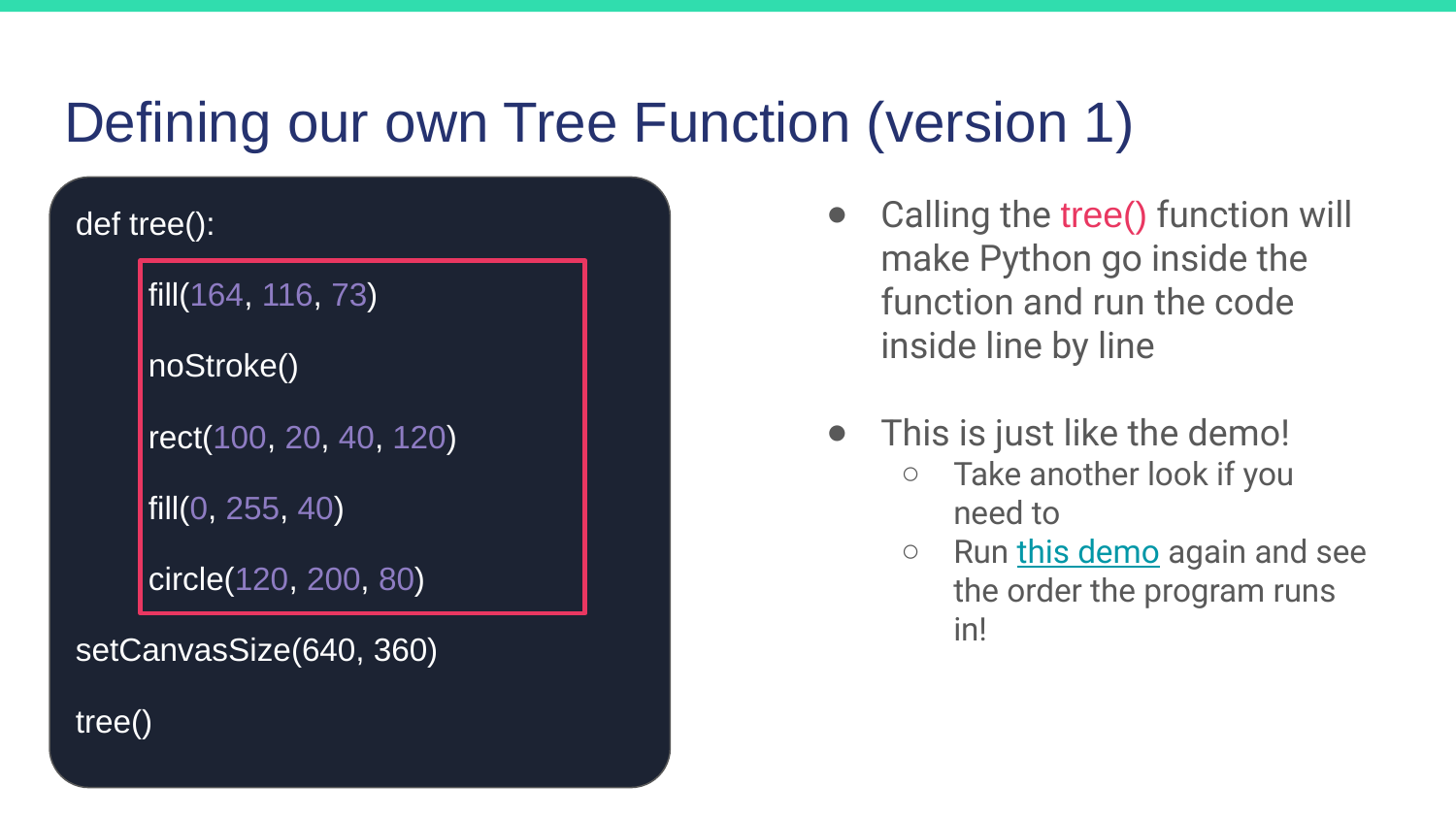

# Defining our own Tree Function (version 1)
def tree():
fill(164, 116, 73)
noStroke()
rect(100, 20, 40, 120)
fill(0, 255, 40)
circle(120, 200, 80)
setCanvasSize(640, 360)
tree()
Calling the tree() function will make Python go inside the function and run the code inside line by line
This is just like the demo!
Take another look if you need to
Run this demo again and see the order the program runs in!